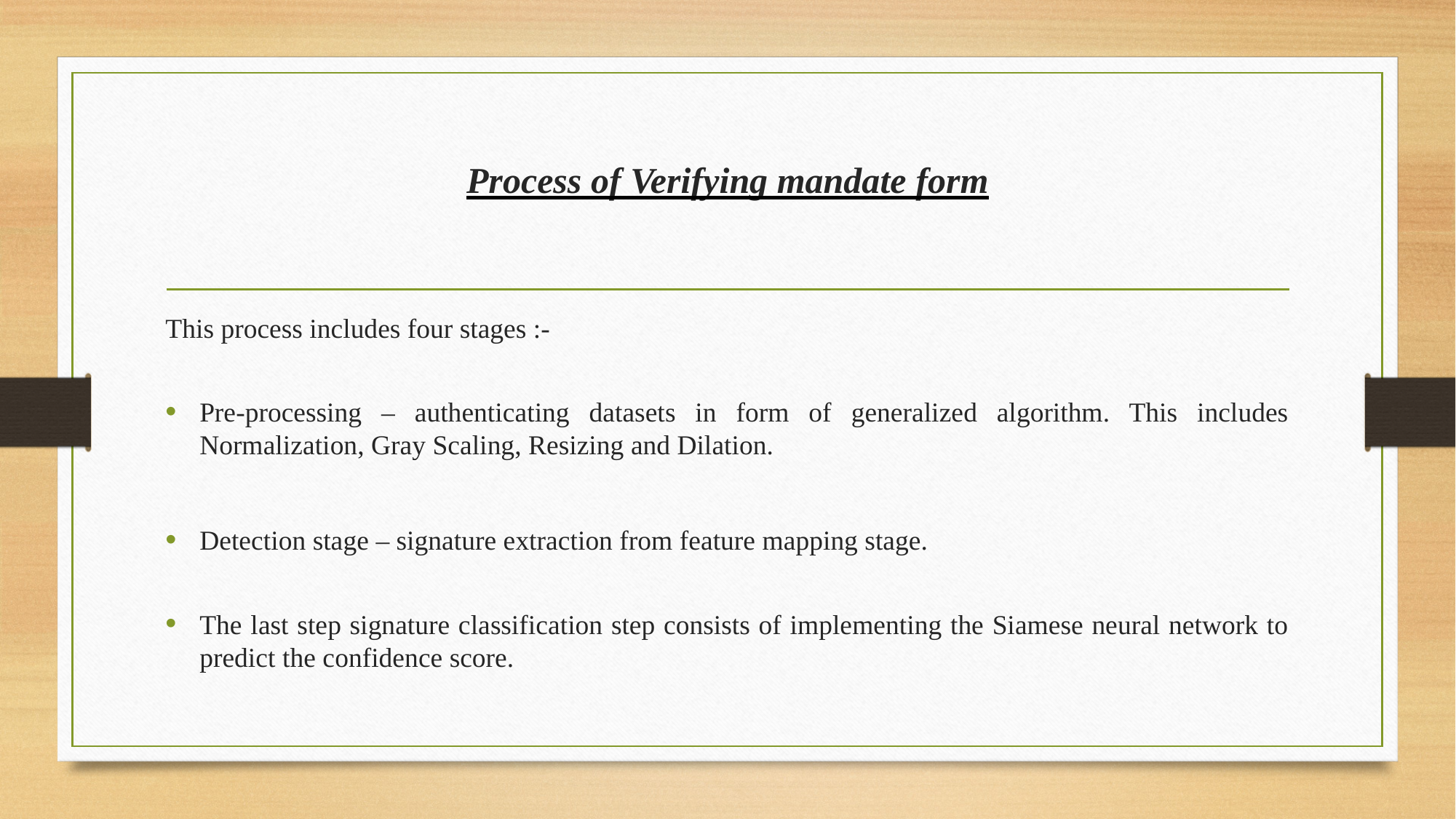

# Process of Verifying mandate form
This process includes four stages :-

Pre-processing – authenticating datasets in form of generalized algorithm. This includes Normalization, Gray Scaling, Resizing and Dilation.

Detection stage – signature extraction from feature mapping stage.

The last step signature classification step consists of implementing the Siamese neural network to predict the confidence score.